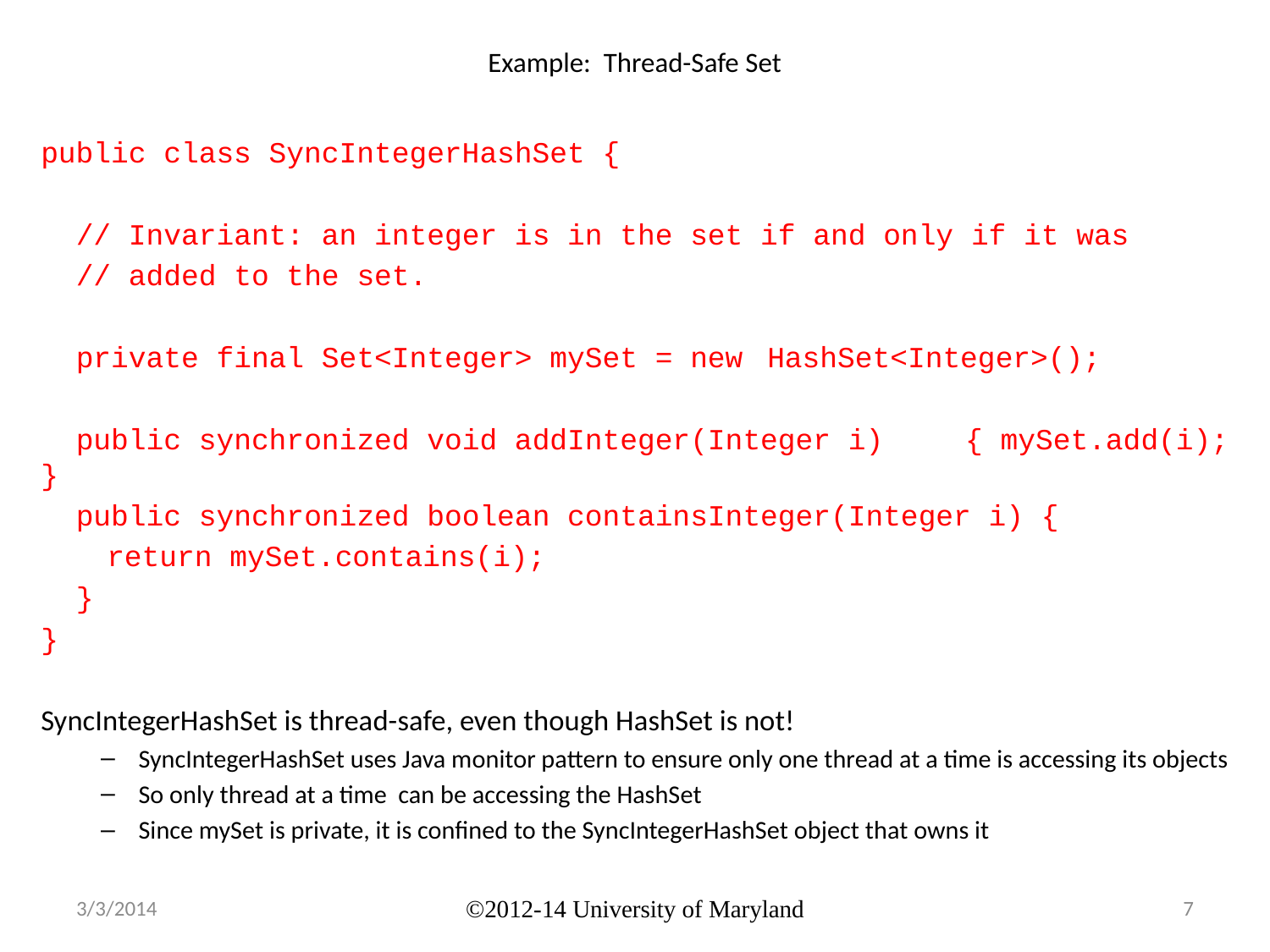

# Example:  Thread-Safe Set
public class SyncIntegerHashSet {

  // Invariant: an integer is in the set if and only if it was
  // added to the set.

  private final Set<Integer> mySet = new	HashSet<Integer>();

  public synchronized void addInteger(Integer i) 			{ mySet.add(i); }
  public synchronized boolean containsInteger(Integer i) {
		return mySet.contains(i);
  }
}

SyncIntegerHashSet is thread-safe, even though HashSet is not!
SyncIntegerHashSet uses Java monitor pattern to ensure only one thread at a time is accessing its objects
So only thread at a time  can be accessing the HashSet
Since mySet is private, it is confined to the SyncIntegerHashSet object that owns it
3/3/2014
©2012-14 University of Maryland
7